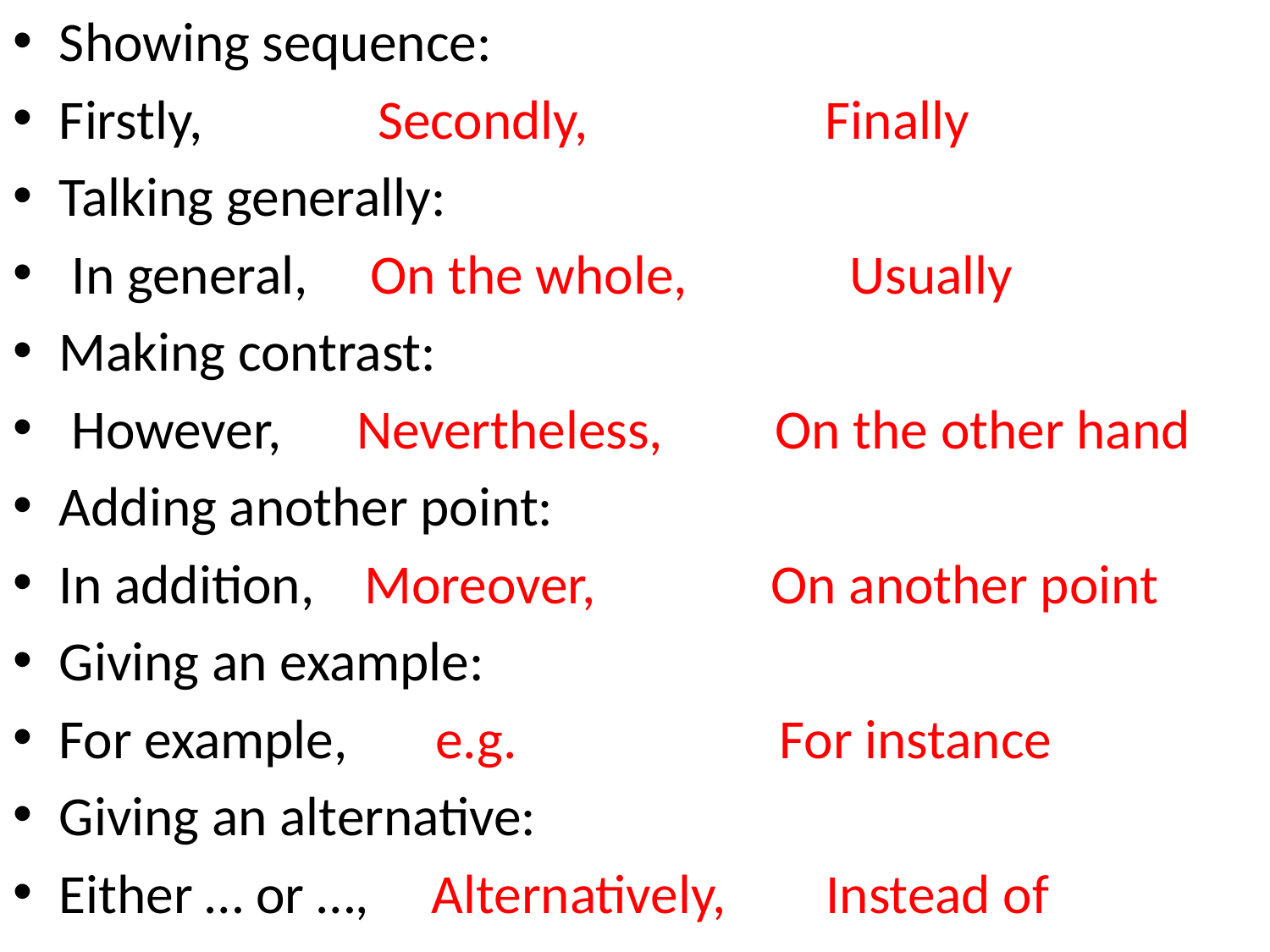

Showing sequence:
Firstly,              Secondly,                   Finally
Talking generally:
 In general,     On the whole,             Usually
Making contrast:
 However,      Nevertheless,         On the other hand
Adding another point:
In addition,    Moreover,              On another point
Giving an example:
For example,       e.g.                     For instance
Giving an alternative:
Either … or …,     Alternatively,        Instead of